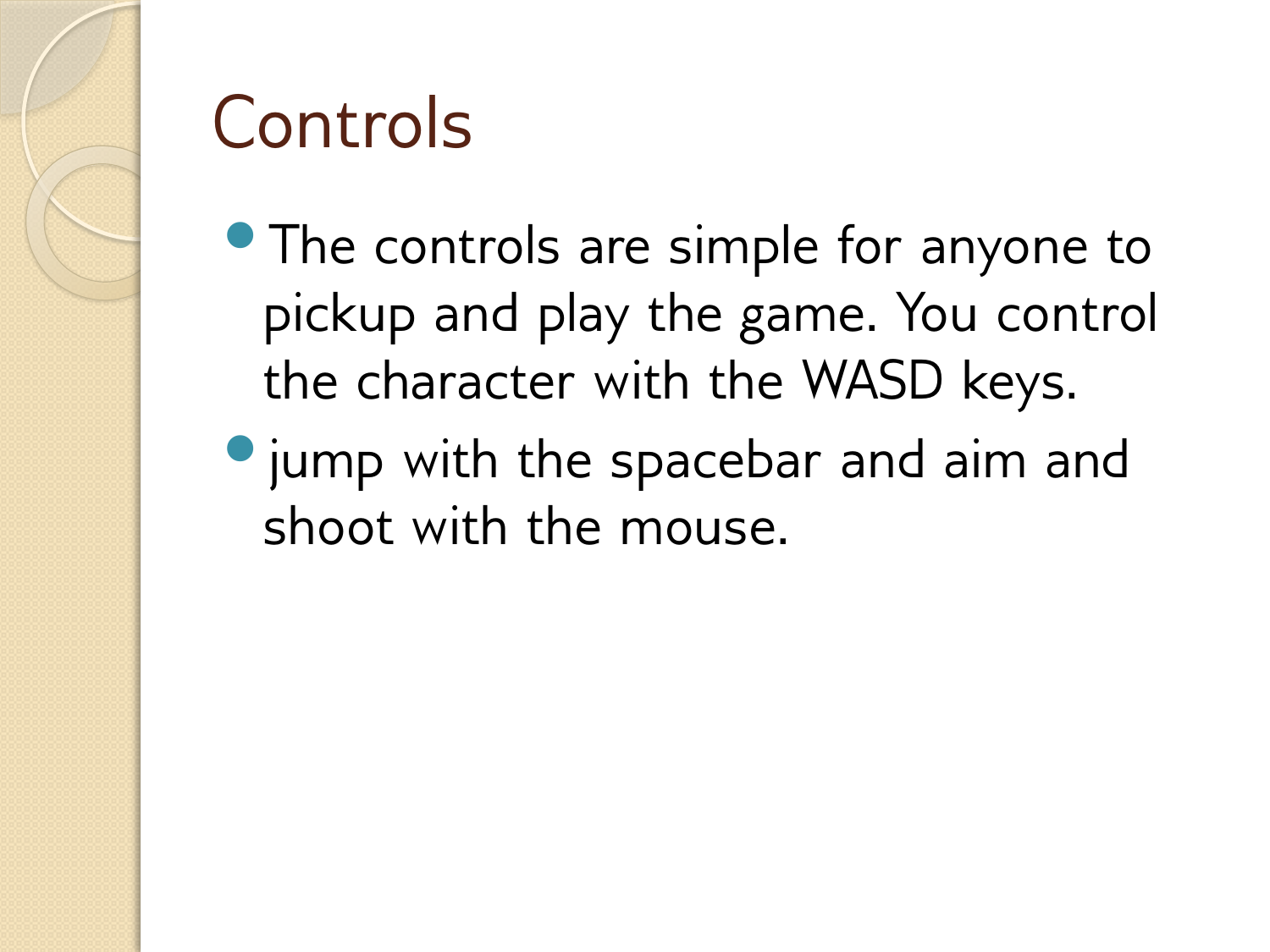

# Controls
The controls are simple for anyone to pickup and play the game. You control the character with the WASD keys.
jump with the spacebar and aim and shoot with the mouse.